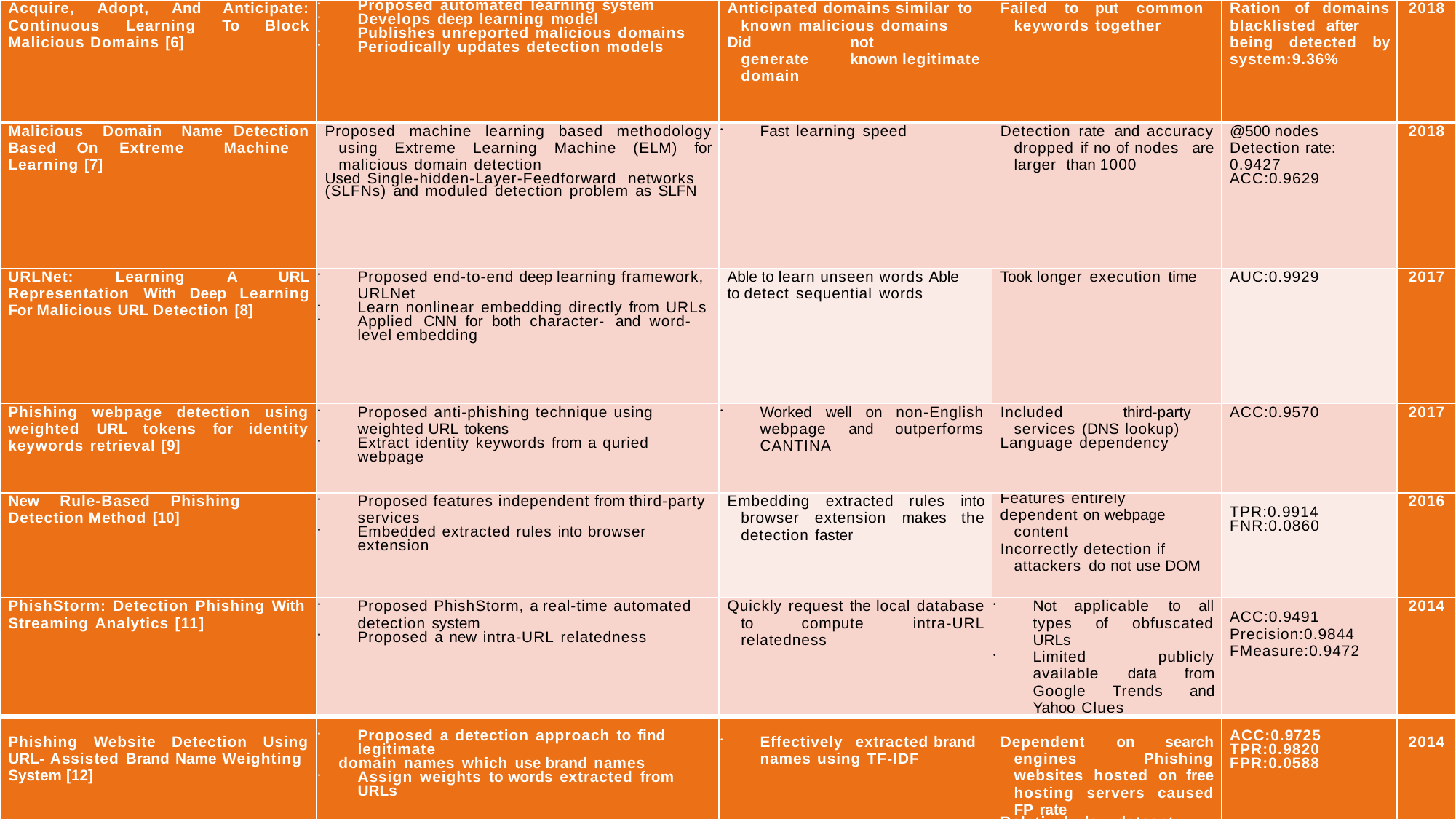

| Acquire, Adopt, And Anticipate: Continuous Learning To Block Malicious Domains [6] | Proposed automated learning system Develops deep learning model Publishes unreported malicious domains Periodically updates detection models  | Anticipated domains similar to known malicious domains Did not generate known legitimate domain | Failed to put common keywords together | Ration of domains blacklisted after being detected by system:9.36% | 2018 |
| --- | --- | --- | --- | --- | --- |
| Malicious Domain Name Detection Based On Extreme Machine Learning [7] | Proposed machine learning based methodology using Extreme Learning Machine (ELM) for malicious domain detection Used Single-hidden-Layer-Feedforward networks (SLFNs) and moduled detection problem as SLFN | Fast learning speed | Detection rate and accuracy dropped if no of nodes are larger than 1000 | @500 nodes Detection rate: 0.9427 ACC:0.9629 | 2018 |
| URLNet: Learning A URL Representation With Deep Learning For Malicious URL Detection [8] | Proposed end-to-end deep learning framework, URLNet Learn nonlinear embedding directly from URLs Applied CNN for both character- and word-level embedding | Able to learn unseen words Able to detect sequential words | Took longer execution time | AUC:0.9929 | 2017 |
| Phishing webpage detection using weighted URL tokens for identity keywords retrieval [9] | Proposed anti-phishing technique using weighted URL tokens Extract identity keywords from a quried webpage | Worked well on non-English webpage and outperforms CANTINA  | Included third-party services (DNS lookup) Language dependency  | ACC:0.9570 | 2017 |
| New Rule-Based Phishing Detection Method [10] | Proposed features independent from third-party services Embedded extracted rules into browser extension | Embedding extracted rules into browser extension makes the detection faster | Features entirely dependent on webpage content Incorrectly detection if attackers do not use DOM | TPR:0.9914 FNR:0.0860 | 2016 |
| PhishStorm: Detection Phishing With Streaming Analytics [11] | Proposed PhishStorm, a real-time automated detection system Proposed a new intra-URL relatedness | Quickly request the local database to compute intra-URL relatedness | Not applicable to all types of obfuscated URLs Limited publicly available data from Google Trends and Yahoo Clues | ACC:0.9491 Precision:0.9844 FMeasure:0.9472 | 2014 |
| Phishing Website Detection Using URL- Assisted Brand Name Weighting System [12] | Proposed a detection approach to find legitimate domain names which use brand names Assign weights to words extracted from URLs | Effectively extracted brand names using TF-IDF | Dependent on search engines Phishing websites hosted on free hosting servers caused FP rate Relatively low dataset | ACC:0.9725 TPR:0.9820 FPR:0.0588 | 2014 |